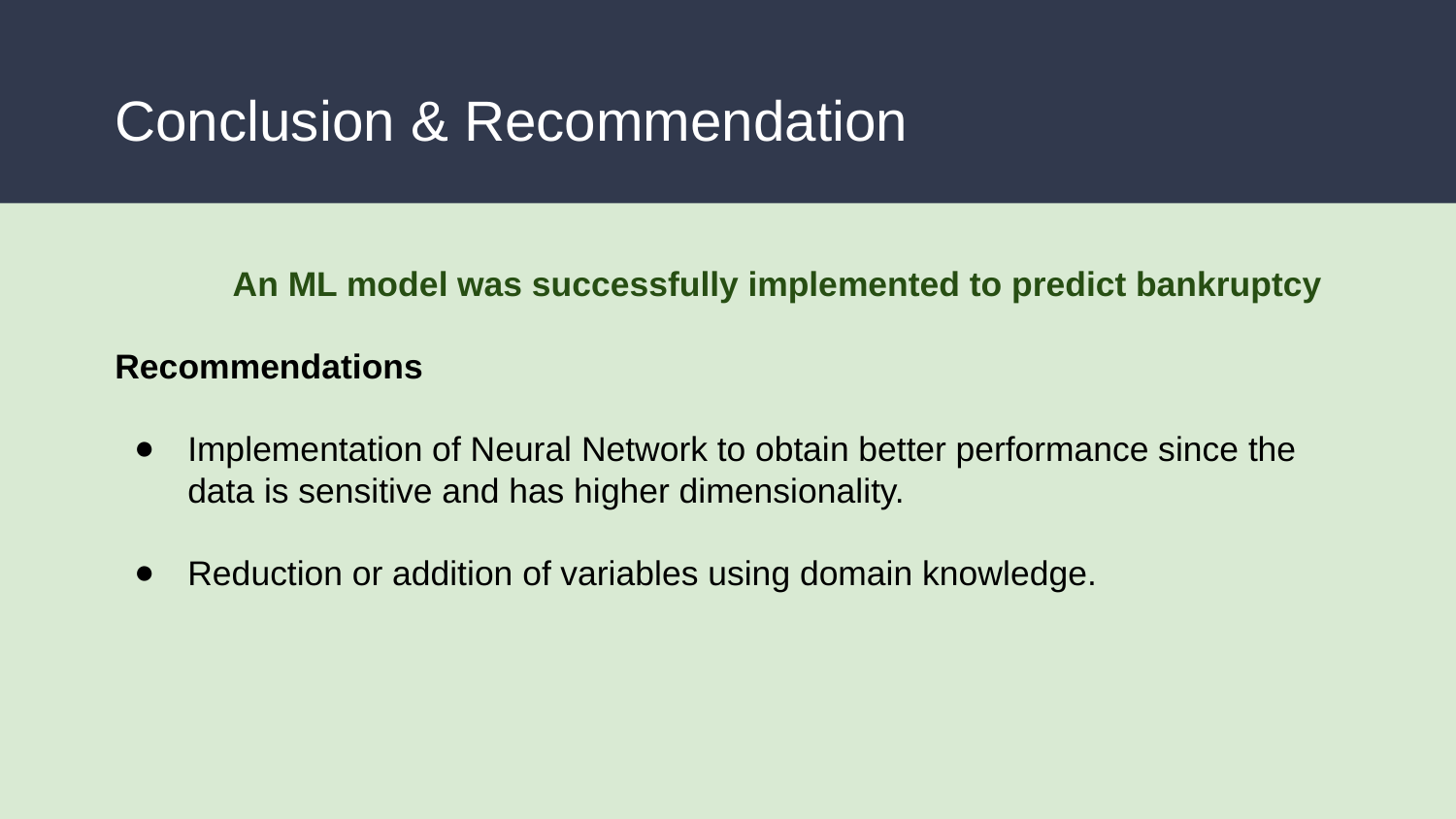

# Conclusion & Recommendation
An ML model was successfully implemented to predict bankruptcy

Recommendations

Implementation of Neural Network to obtain better performance since the data is sensitive and has higher dimensionality.

Reduction or addition of variables using domain knowledge.